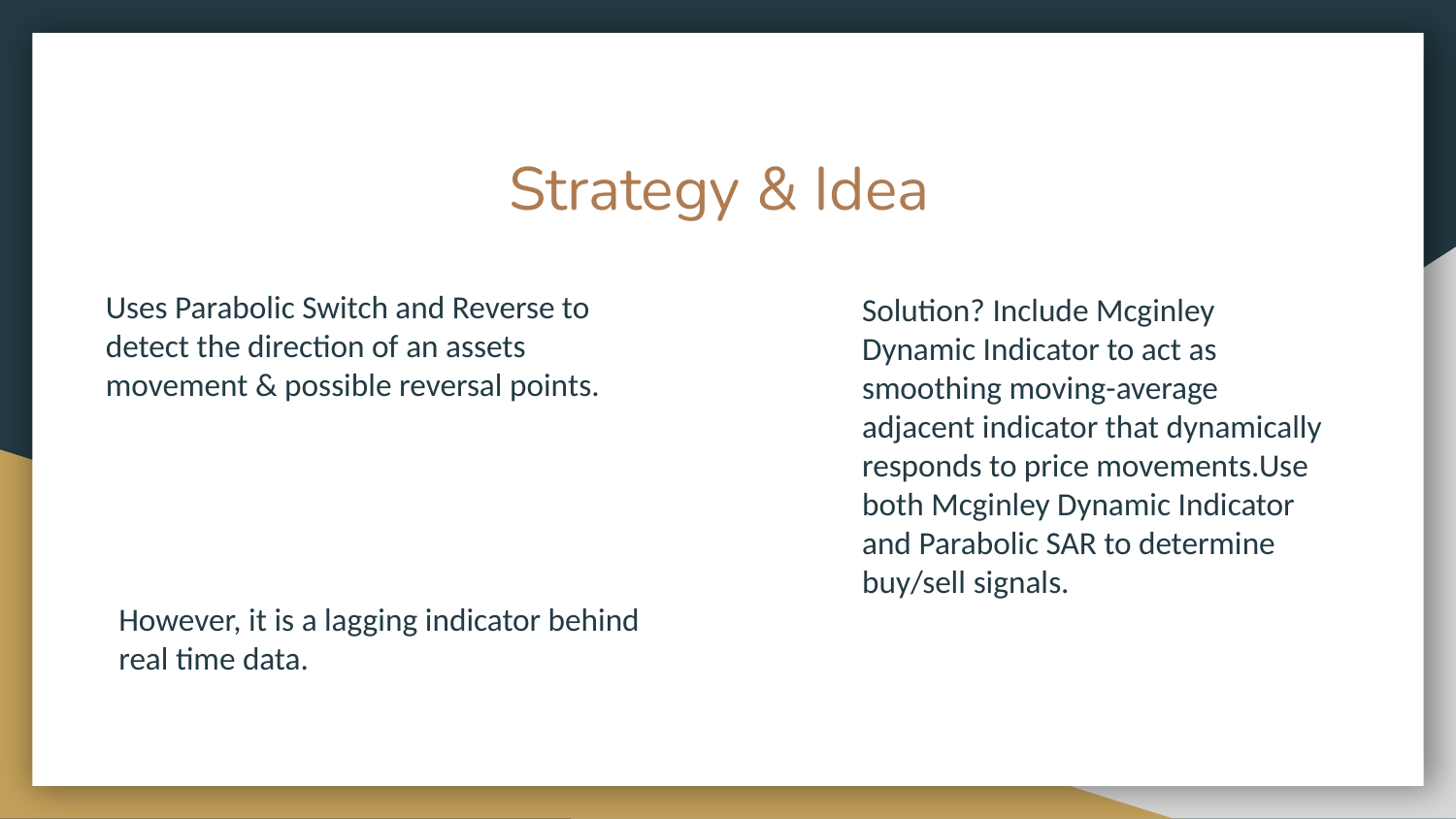

# Strategy & Idea
Uses Parabolic Switch and Reverse to detect the direction of an assets movement & possible reversal points.

Solution? Include Mcginley Dynamic Indicator to act as smoothing moving-average adjacent indicator that dynamically responds to price movements.Use both Mcginley Dynamic Indicator and Parabolic SAR to determine buy/sell signals.
However, it is a lagging indicator behind real time data.